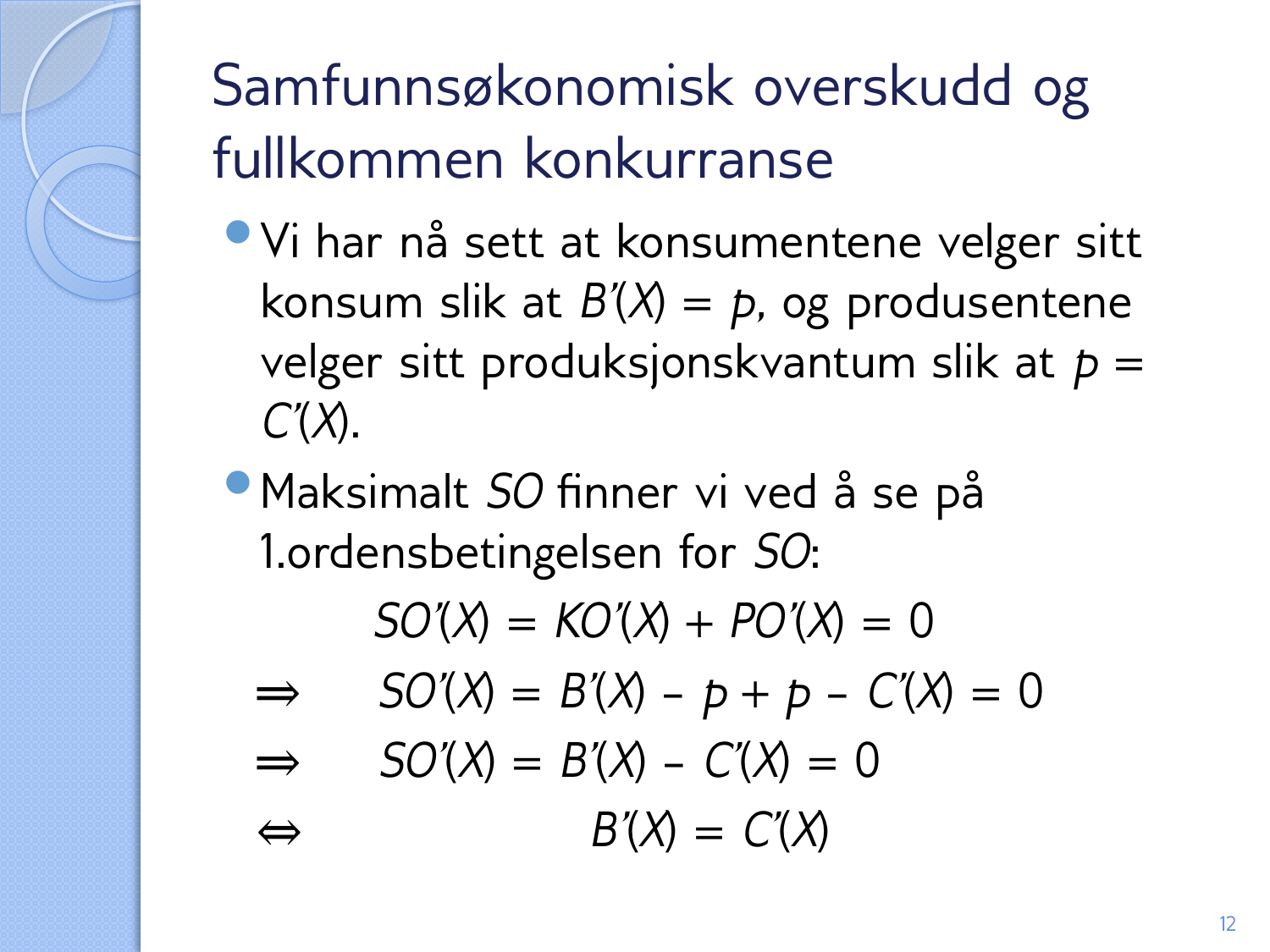

# Samfunnsøkonomisk overskudd og fullkommen konkurranse
Vi har nå sett at konsumentene velger sitt konsum slik at B’(X) = p, og produsentene velger sitt produksjonskvantum slik at p = C’(X).
Maksimalt SO finner vi ved å se på 1.ordensbetingelsen for SO:
          SO’(X) = KO’(X) + PO’(X) = 0
  ⇒     SO’(X) = B’(X) – p + p – C’(X) = 0
  ⇒     SO’(X) = B’(X) – C’(X) = 0
  ⇔                  B’(X) = C’(X)
12